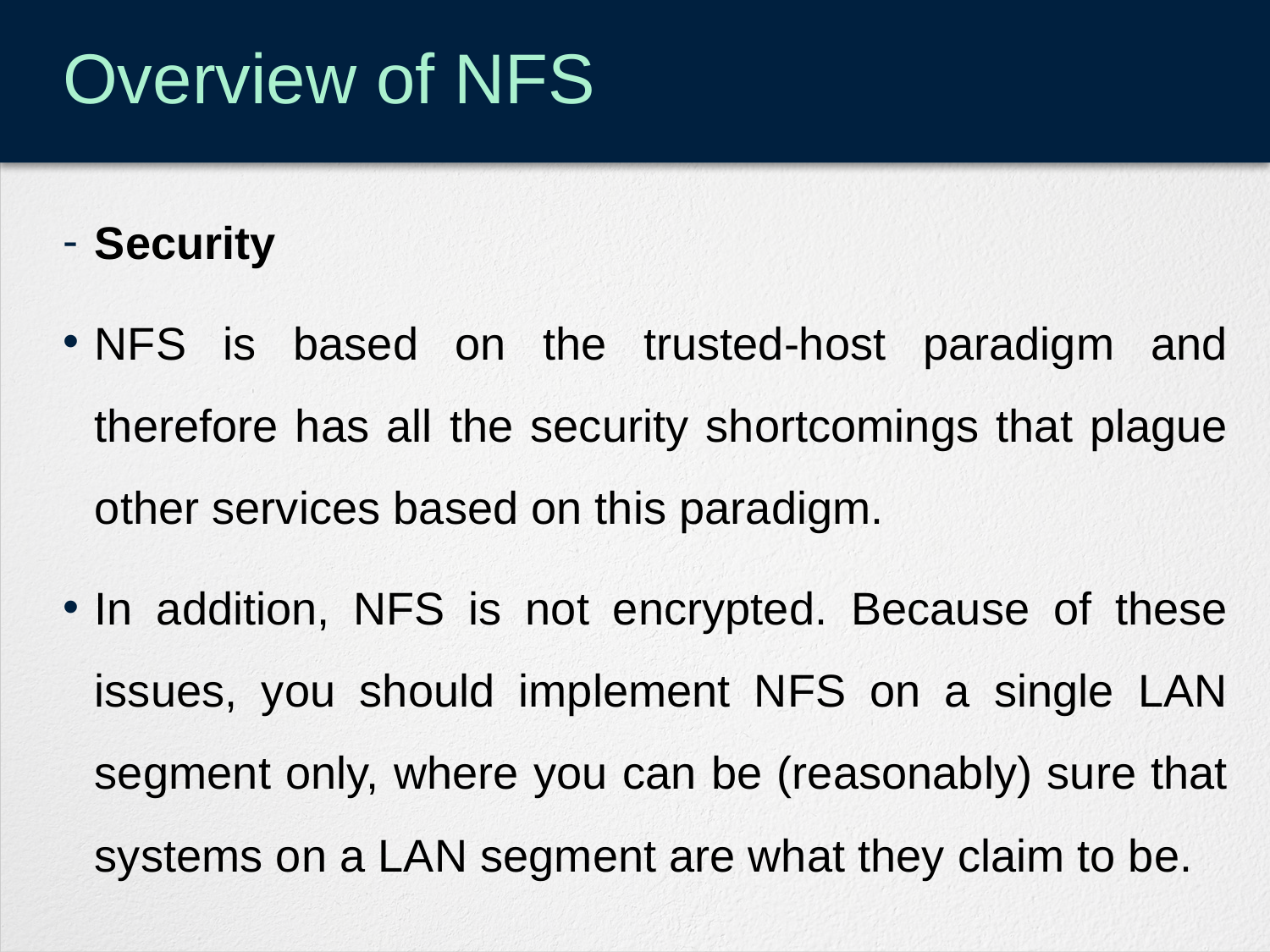

# Overview of NFS
Security
NFS is based on the trusted-host paradigm and therefore has all the security shortcomings that plague other services based on this paradigm.
In addition, NFS is not encrypted. Because of these issues, you should implement NFS on a single LAN segment only, where you can be (reasonably) sure that systems on a LAN segment are what they claim to be.